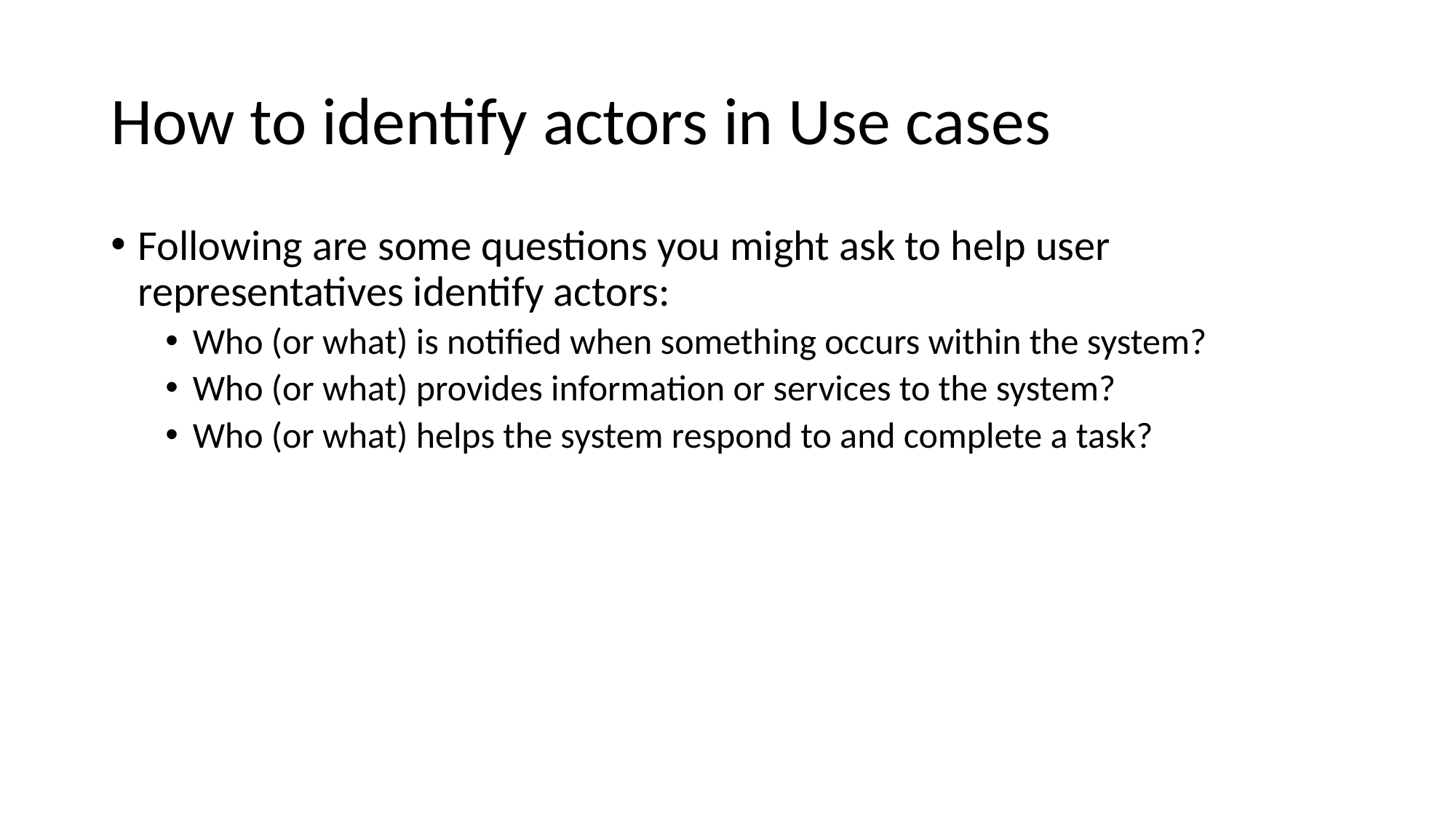

How to identify actors in Use cases
Following are some questions you might ask to help user representatives identify actors:
Who (or what) is notified when something occurs within the system?
Who (or what) provides information or services to the system?
Who (or what) helps the system respond to and complete a task?